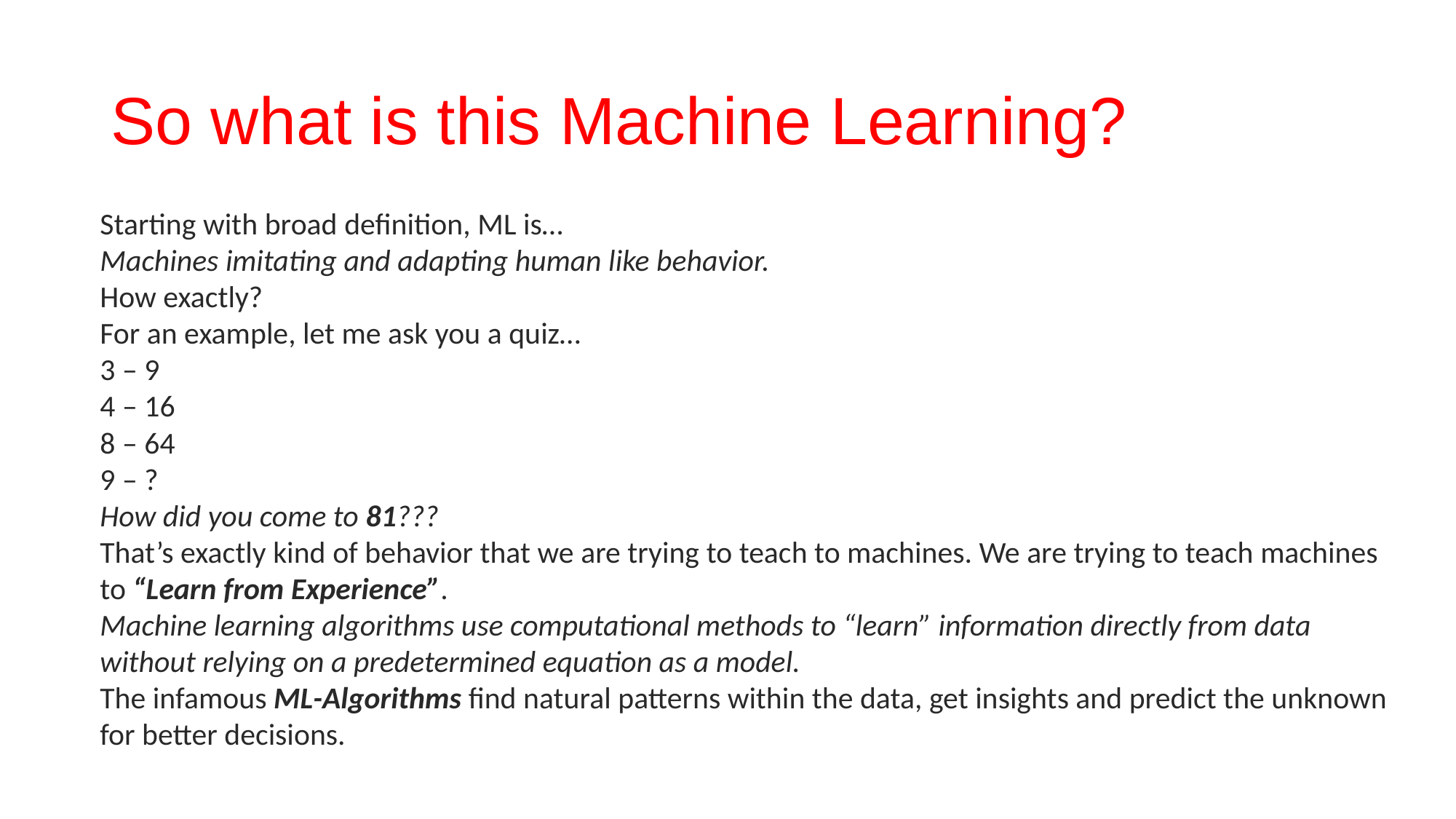

# So what is this Machine Learning?
Starting with broad definition, ML is…
Machines imitating and adapting human like behavior.
How exactly?
For an example, let me ask you a quiz…
3 – 9
4 – 16
8 – 64
9 – ?
How did you come to 81???
That’s exactly kind of behavior that we are trying to teach to machines. We are trying to teach machines to “Learn from Experience”.
Machine learning algorithms use computational methods to “learn” information directly from data without relying on a predetermined equation as a model.
The infamous ML-Algorithms find natural patterns within the data, get insights and predict the unknown for better decisions.